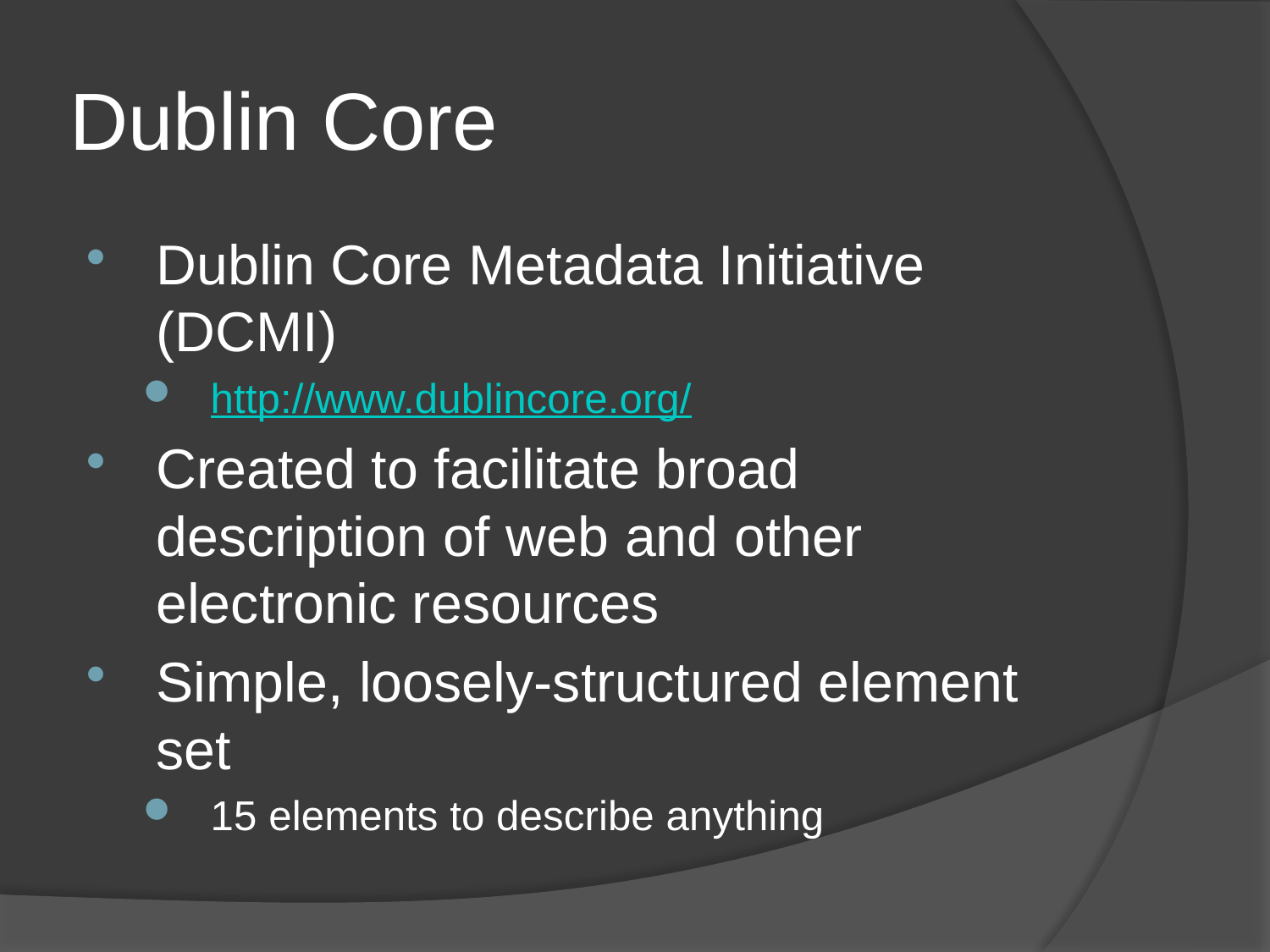

# Dublin Core
Dublin Core Metadata Initiative (DCMI)
http://www.dublincore.org/
Created to facilitate broad description of web and other electronic resources
Simple, loosely-structured element set
15 elements to describe anything